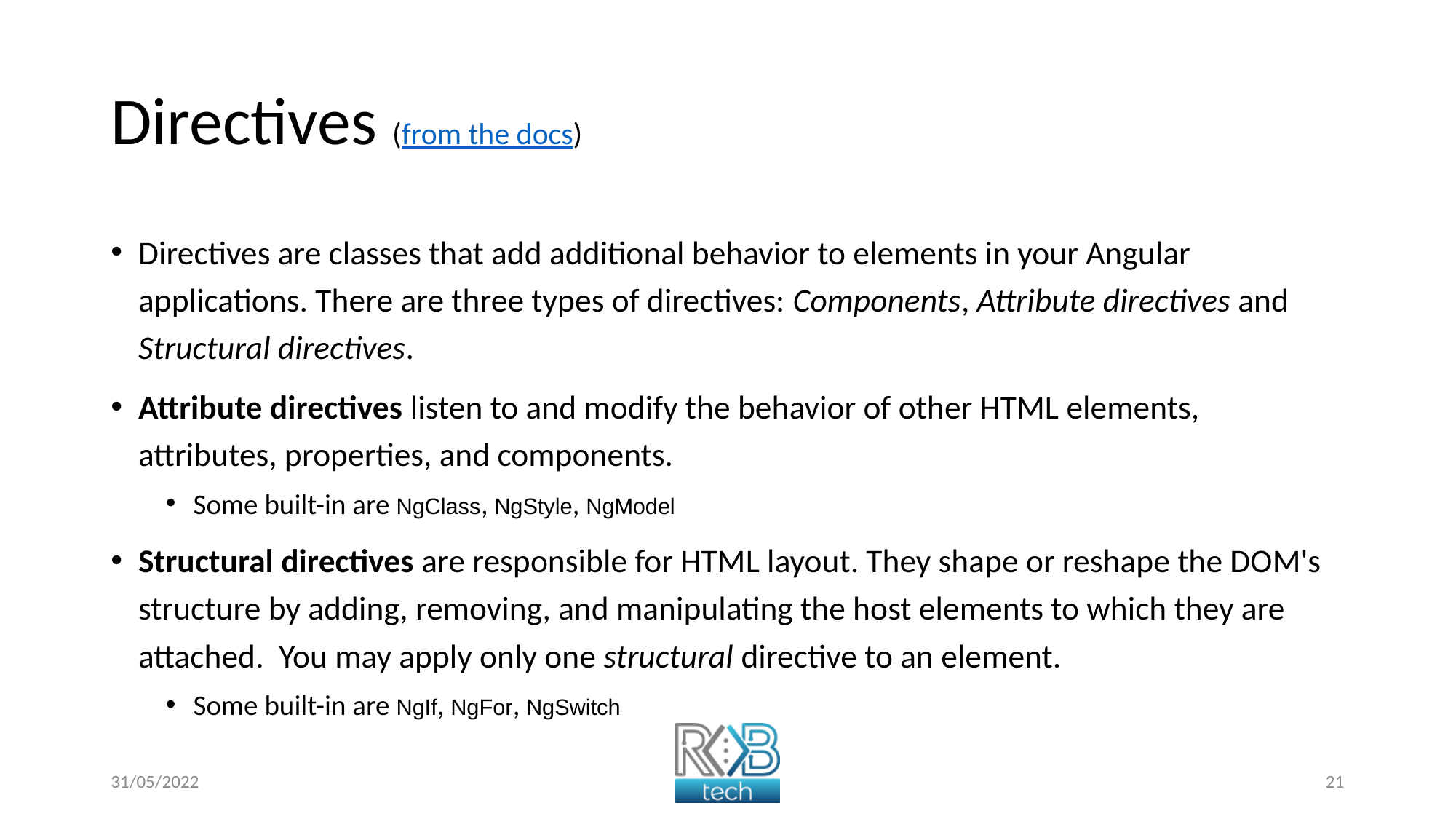

# Directives (from the docs)
Directives are classes that add additional behavior to elements in your Angular applications. There are three types of directives: Components, Attribute directives and Structural directives.
Attribute directives listen to and modify the behavior of other HTML elements, attributes, properties, and components.
Some built-in are NgClass, NgStyle, NgModel
Structural directives are responsible for HTML layout. They shape or reshape the DOM's structure by adding, removing, and manipulating the host elements to which they are attached.  You may apply only one structural directive to an element.
Some built-in are NgIf, NgFor, NgSwitch
31/05/2022
21